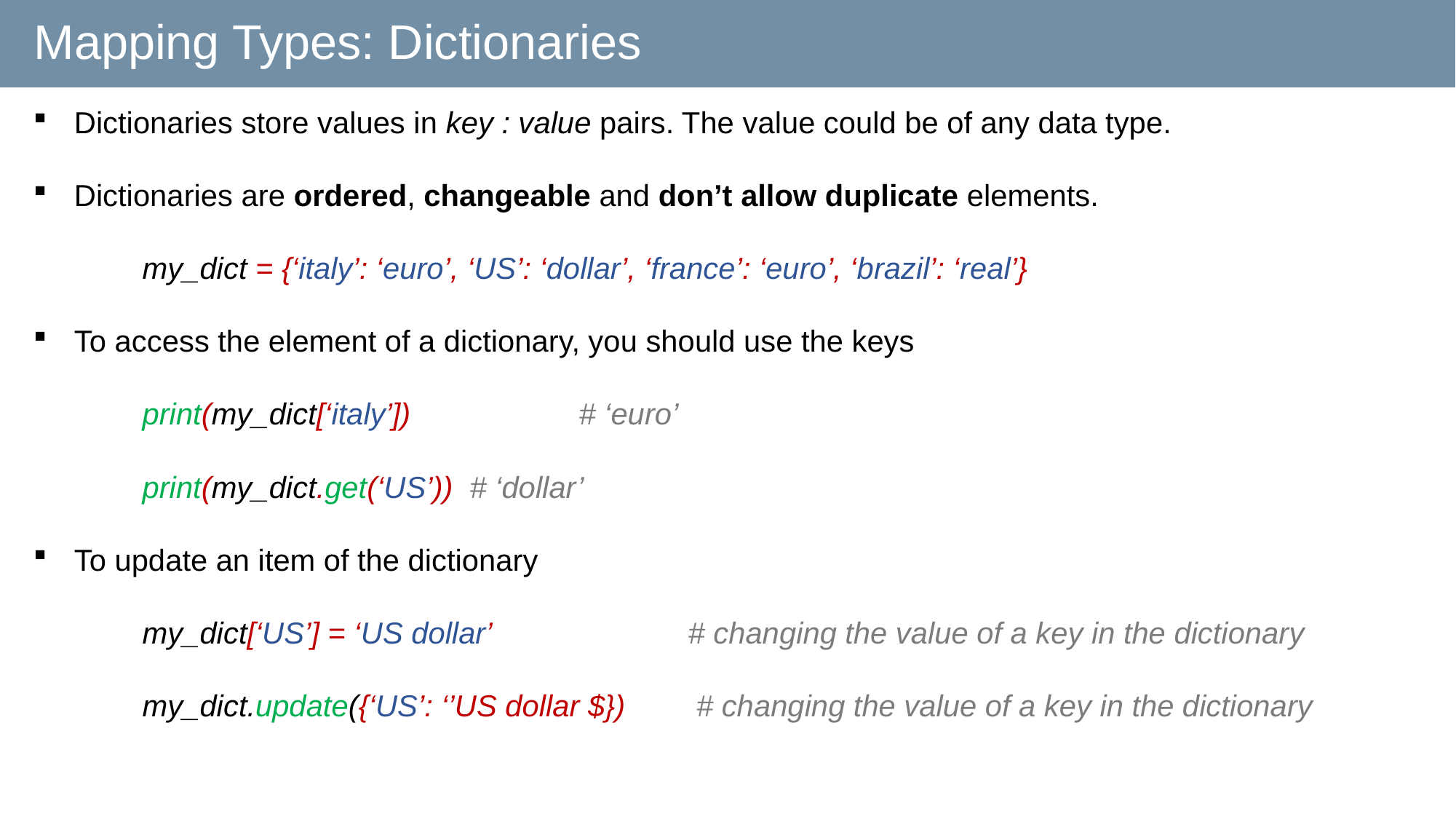

# Mapping Types: Dictionaries
Dictionaries store values in key : value pairs. The value could be of any data type.

Dictionaries are ordered, changeable and don’t allow duplicate elements.

	my_dict = {‘italy’: ‘euro’, ‘US’: ‘dollar’, ‘france’: ‘euro’, ‘brazil’: ‘real’}

To access the element of a dictionary, you should use the keys
	print(my_dict[‘italy’]) 		# ‘euro’
	print(my_dict.get(‘US’)) 	# ‘dollar’
To update an item of the dictionary
	my_dict[‘US’] = ‘US dollar’		# changing the value of a key in the dictionary
	my_dict.update({‘US’: ‘’US dollar $}) 	 # changing the value of a key in the dictionary